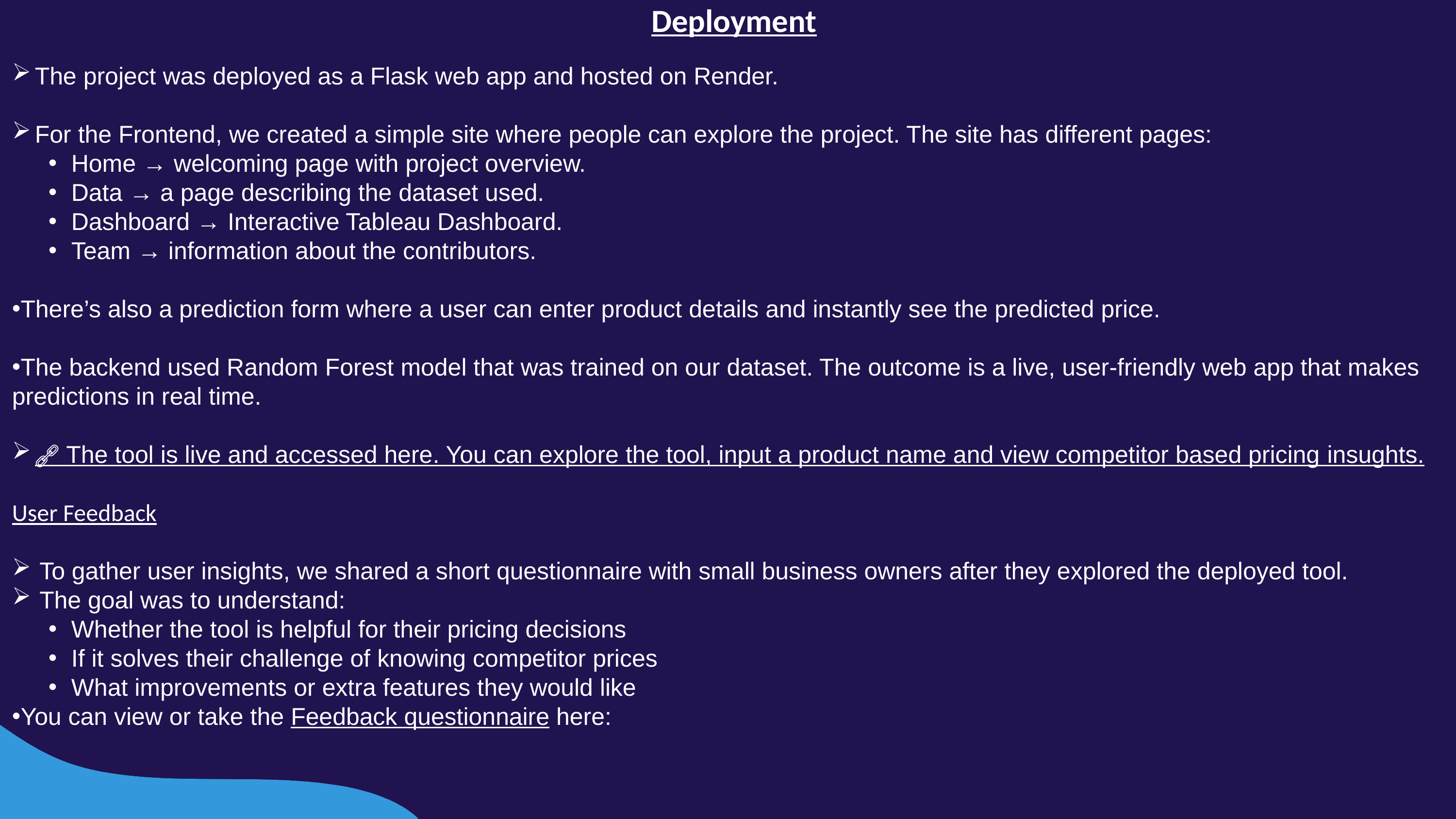

Deployment

The project was deployed as a Flask web app and hosted on Render.

For the Frontend, we created a simple site where people can explore the project. The site has different pages:
Home → welcoming page with project overview.
Data → a page describing the dataset used.
Dashboard → Interactive Tableau Dashboard.
Team → information about the contributors.

There’s also a prediction form where a user can enter product details and instantly see the predicted price.

The backend used Random Forest model that was trained on our dataset. The outcome is a live, user-friendly web app that makes predictions in real time.

🔗 The tool is live and accessed here. You can explore the tool, input a product name and view competitor based pricing insughts.

User Feedback

To gather user insights, we shared a short questionnaire with small business owners after they explored the deployed tool.
The goal was to understand:
Whether the tool is helpful for their pricing decisions
If it solves their challenge of knowing competitor prices
What improvements or extra features they would like
You can view or take the Feedback questionnaire here: